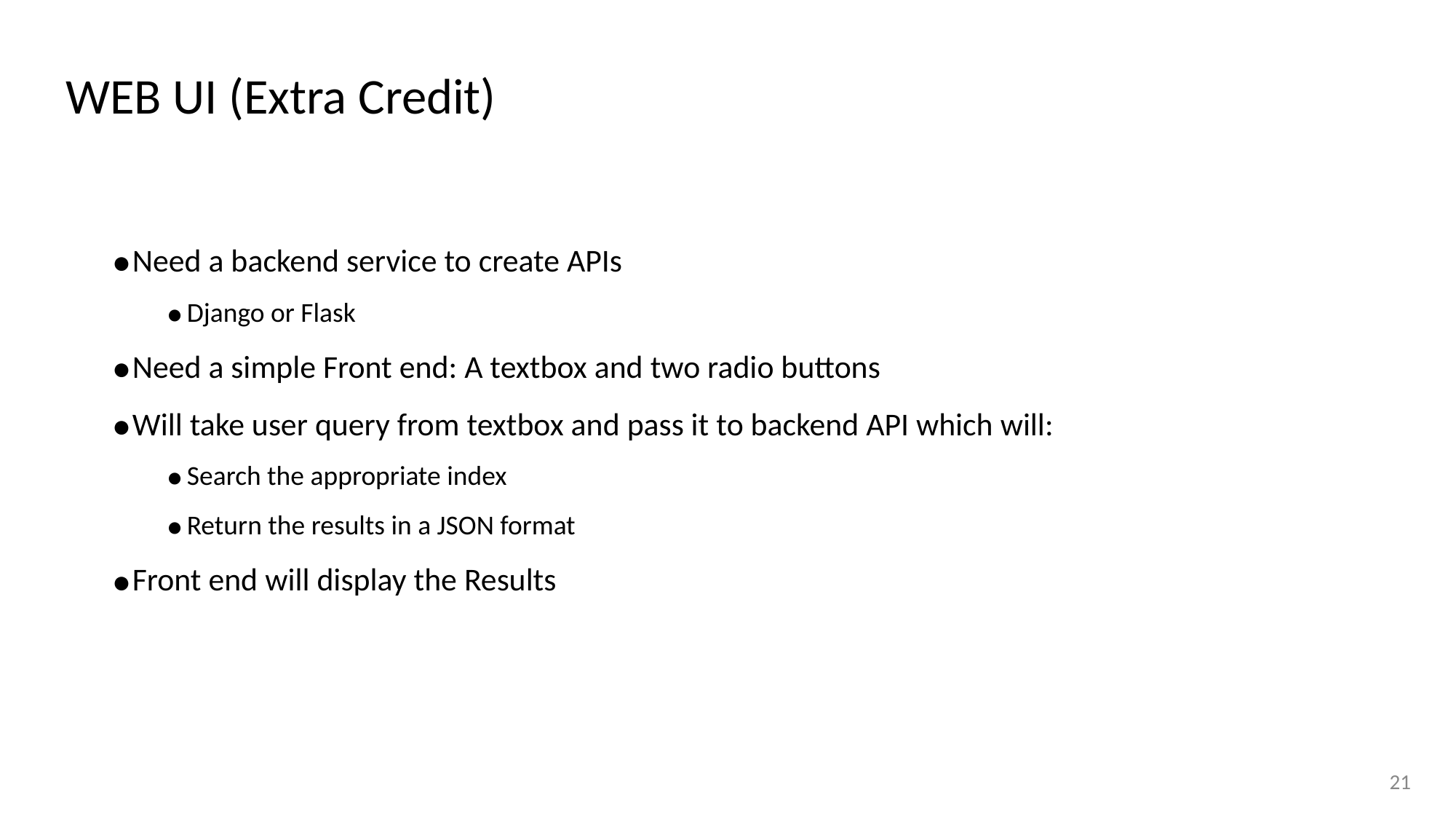

# WEB UI (Extra Credit)
Need a backend service to create APIs
Django or Flask
Need a simple Front end: A textbox and two radio buttons
Will take user query from textbox and pass it to backend API which will:
Search the appropriate index
Return the results in a JSON format
Front end will display the Results

21